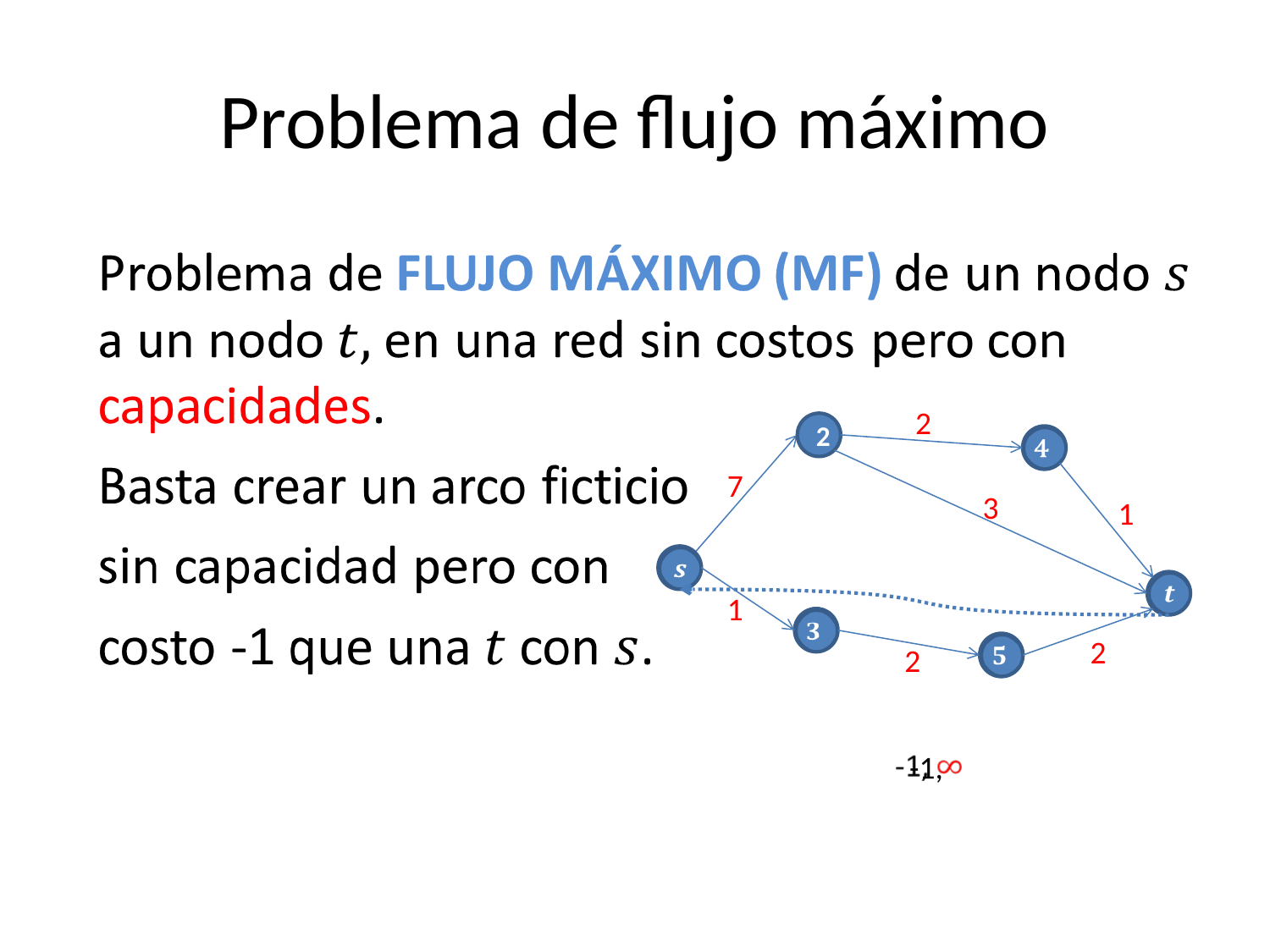

# Problema de flujo máximo

2
2

7
3
1

1

2

2
-1,